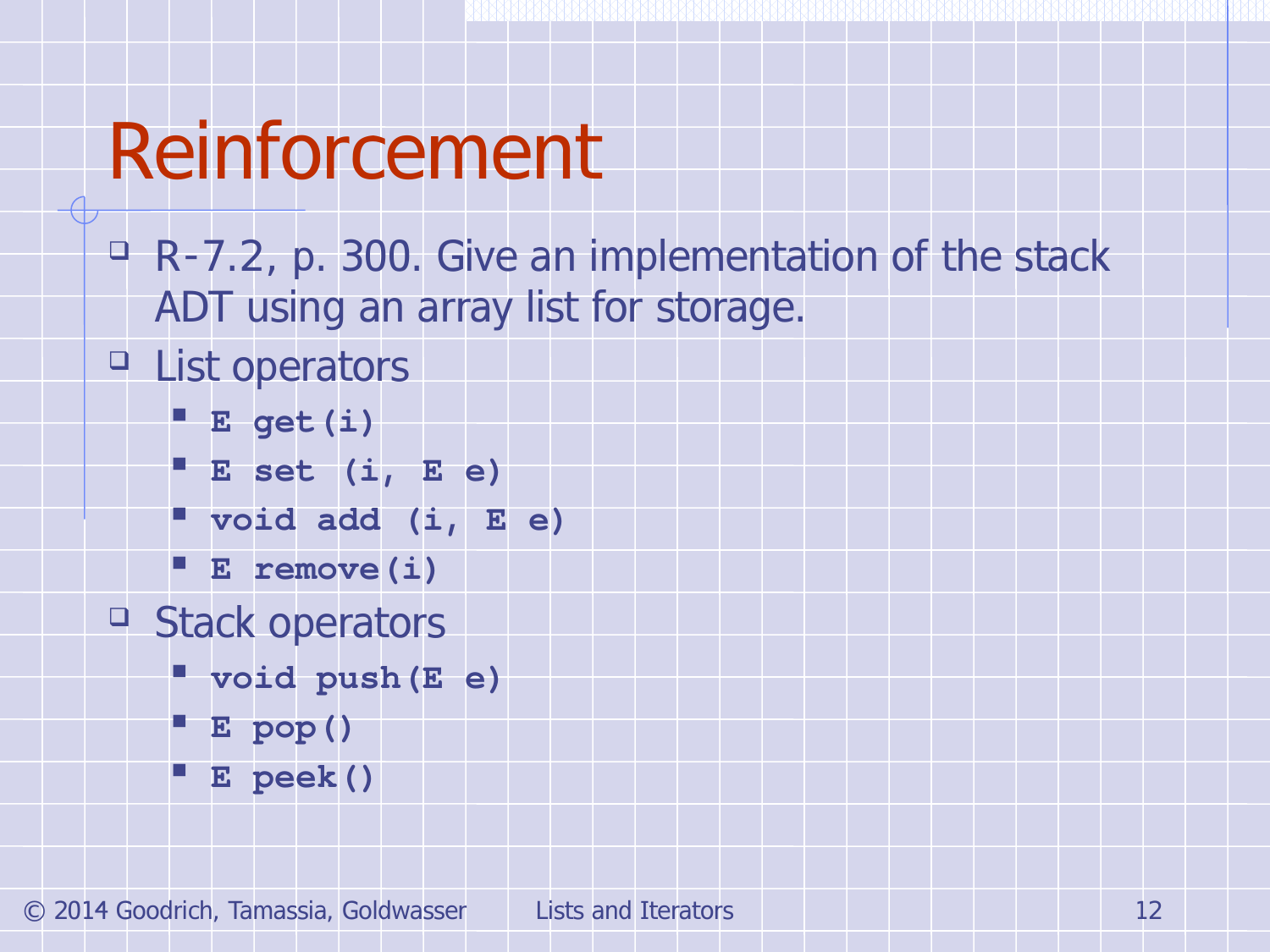

# Reinforcement
R-7.2, p. 300. Give an implementation of the stack ADT using an array list for storage.
List operators
E get(i)
E set (i, E e)
void add (i, E e)
E remove(i)
Stack operators
void push(E e)
E pop()
E peek()

© 2014 Goodrich, Tamassia, Goldwasser
Lists and Iterators
12